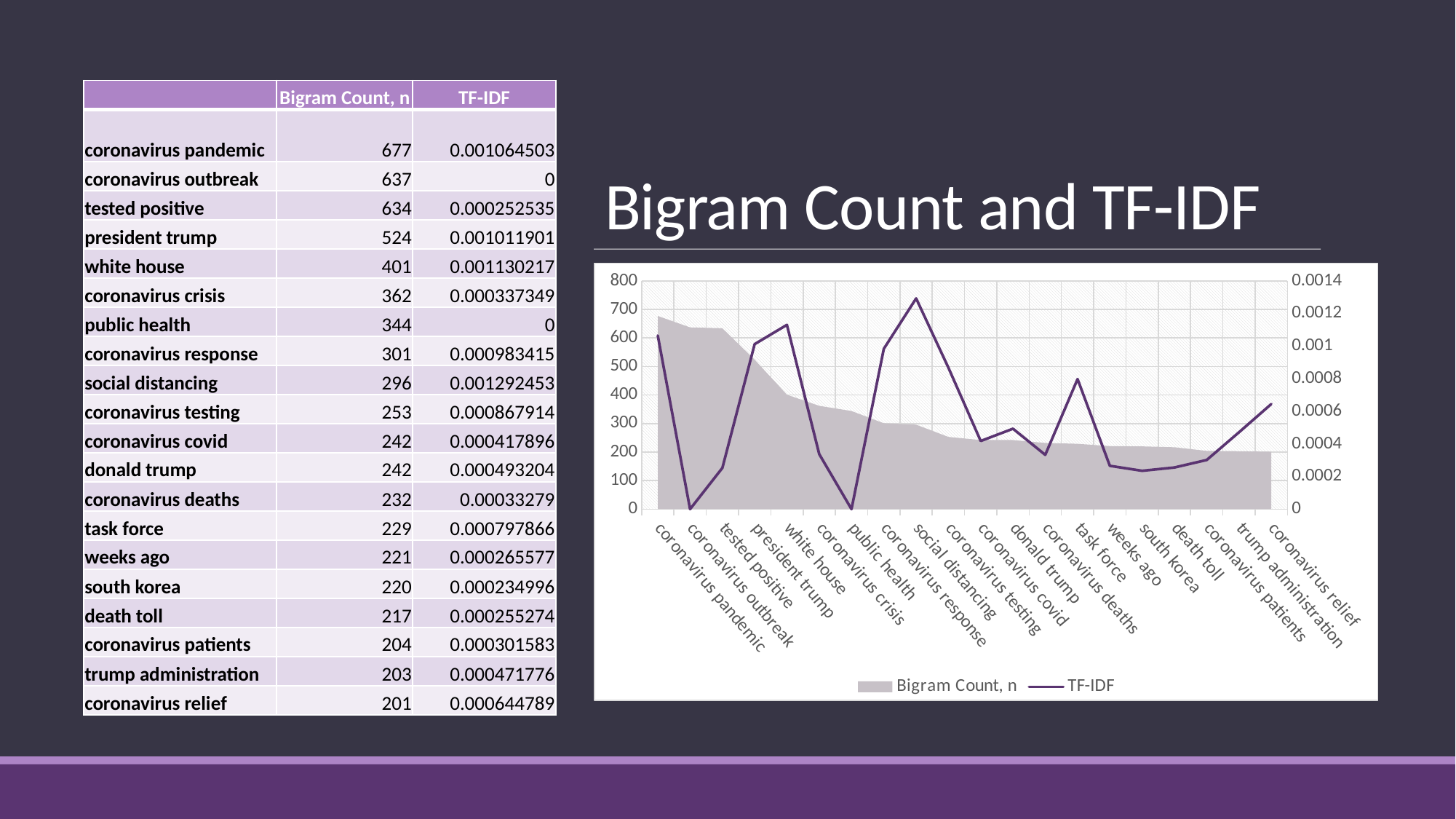

# Bigram Count and TF-IDF
|  | Bigram Count, n | TF-IDF |
| --- | --- | --- |
| coronavirus pandemic | 677 | 0.001064503 |
| coronavirus outbreak | 637 | 0 |
| tested positive | 634 | 0.000252535 |
| president trump | 524 | 0.001011901 |
| white house | 401 | 0.001130217 |
| coronavirus crisis | 362 | 0.000337349 |
| public health | 344 | 0 |
| coronavirus response | 301 | 0.000983415 |
| social distancing | 296 | 0.001292453 |
| coronavirus testing | 253 | 0.000867914 |
| coronavirus covid | 242 | 0.000417896 |
| donald trump | 242 | 0.000493204 |
| coronavirus deaths | 232 | 0.00033279 |
| task force | 229 | 0.000797866 |
| weeks ago | 221 | 0.000265577 |
| south korea | 220 | 0.000234996 |
| death toll | 217 | 0.000255274 |
| coronavirus patients | 204 | 0.000301583 |
| trump administration | 203 | 0.000471776 |
| coronavirus relief | 201 | 0.000644789 |

### Chart

| Category | Bigram Count, n | TF-IDF |
|---|---|---|
| coronavirus pandemic | 677.0 | 0.001064503275883684 |
| coronavirus outbreak | 637.0 | 0.0 |
| tested positive | 634.0 | 0.00025253464018896093 |
| president trump | 524.0 | 0.0010119006848553233 |
| white house | 401.0 | 0.0011302166942652226 |
| coronavirus crisis | 362.0 | 0.0003373491860613 |
| public health | 344.0 | 0.0 |
| coronavirus response | 301.0 | 0.0009834145479655316 |
| social distancing | 296.0 | 0.0012924526131012607 |
| coronavirus testing | 253.0 | 0.0008679140672680109 |
| coronavirus covid | 242.0 | 0.00041789581045345185 |
| donald trump | 242.0 | 0.0004932036862846395 |
| coronavirus deaths | 232.0 | 0.0003327897583926653 |
| task force | 229.0 | 0.000797866129843641 |
| weeks ago | 221.0 | 0.00026557697981781906 |
| south korea | 220.0 | 0.00023499595752633285 |
| death toll | 217.0 | 0.00025527422429240225 |
| coronavirus patients | 204.0 | 0.0003015832832252035 |
| trump administration | 203.0 | 0.00047177568079098626 |
| coronavirus relief | 201.0 | 0.0006447890006154418 |